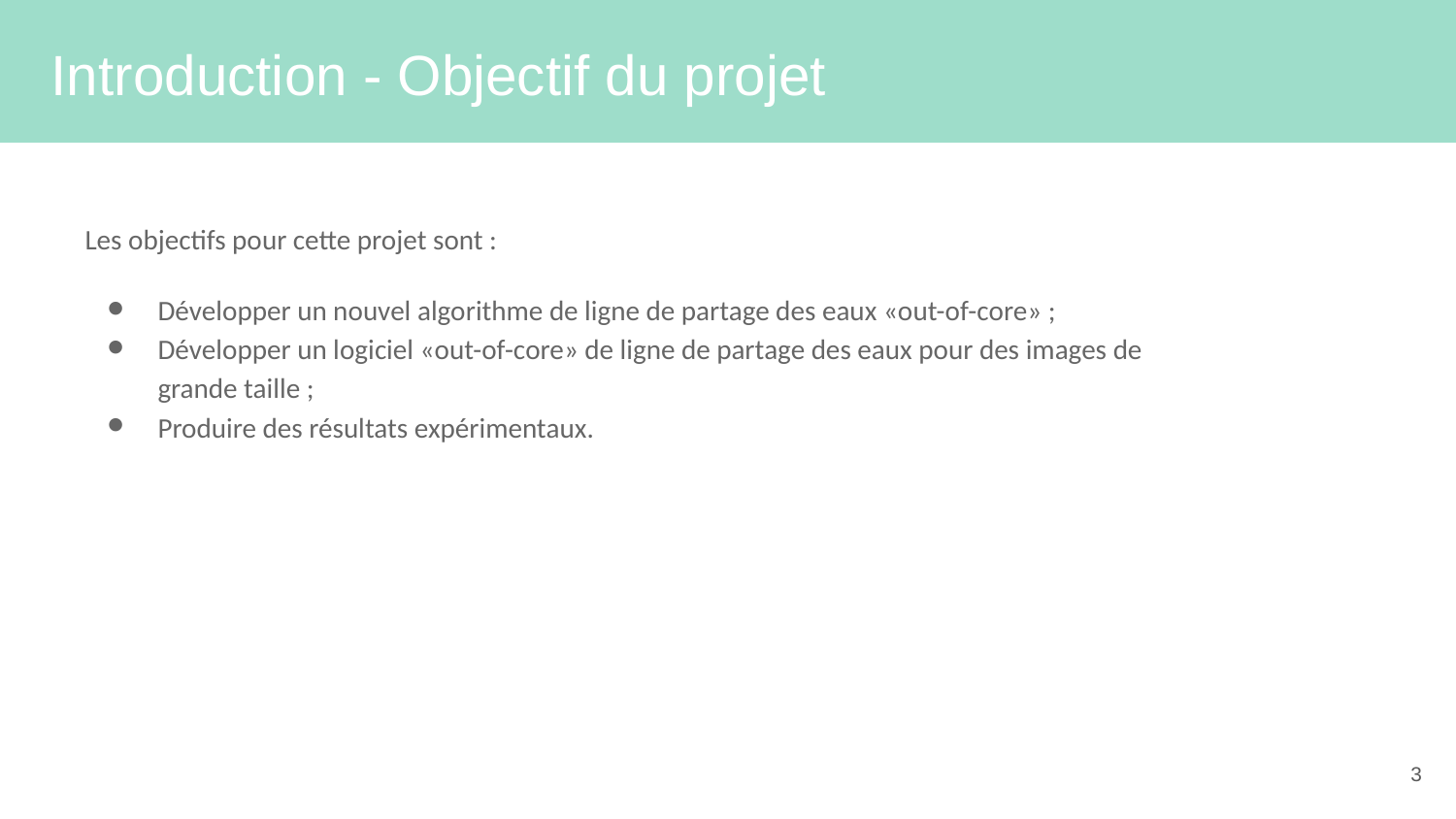

# Introduction - Objectif du projet
Les objectifs pour cette projet sont :
Développer un nouvel algorithme de ligne de partage des eaux «out-of-core» ;
Développer un logiciel «out-of-core» de ligne de partage des eaux pour des images de grande taille ;
Produire des résultats expérimentaux.
3